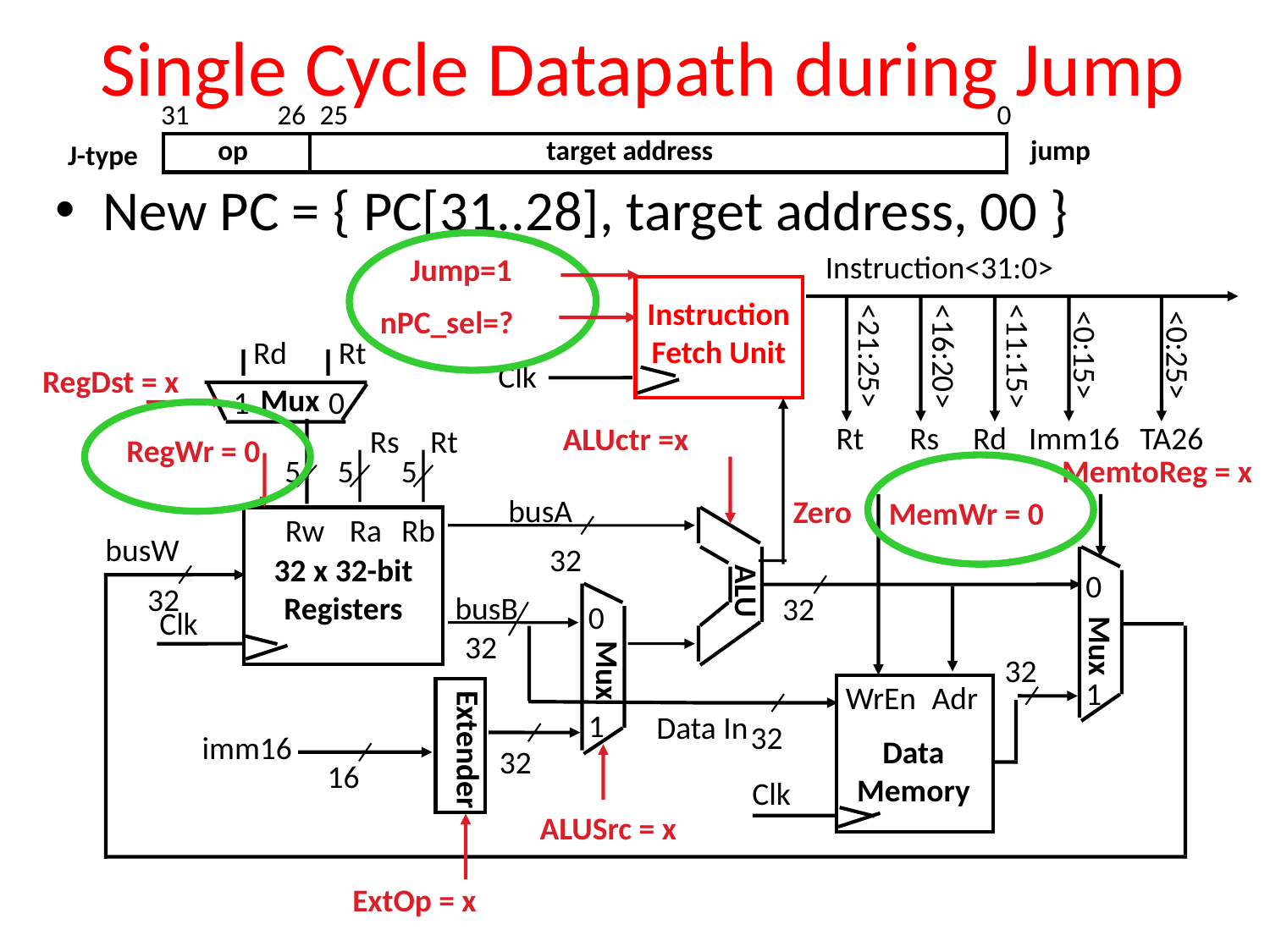

# Single Cycle Datapath during Jump
31
26
25
0
op

target address

jump
J-type
New PC = { PC[31..28], target address, 00 }

Instruction<31:0>
Jump=1

Instruction
Fetch Unit
nPC_sel=?

Rd
Rt
<0:15>
<0:25>
<21:25>
<16:20>
<11:15>

Clk
RegDst = x

Mux
1
0

Rt
Rs
Rd
Imm16
TA26
ALUctr =x
Rs
Rt

RegWr = 0
MemtoReg = x
5
5
5

busA
Zero
MemWr = 0

Rw
Ra
Rb

busW

32
32 x 32-bit
Registers

0

ALU

32

busB
32

0
Clk

Mux
32

32

Mux
1
WrEn
Adr

1

Data In

32
imm16

Extender
Data
Memory

32

16

Clk
ALUSrc = x

ExtOp = x